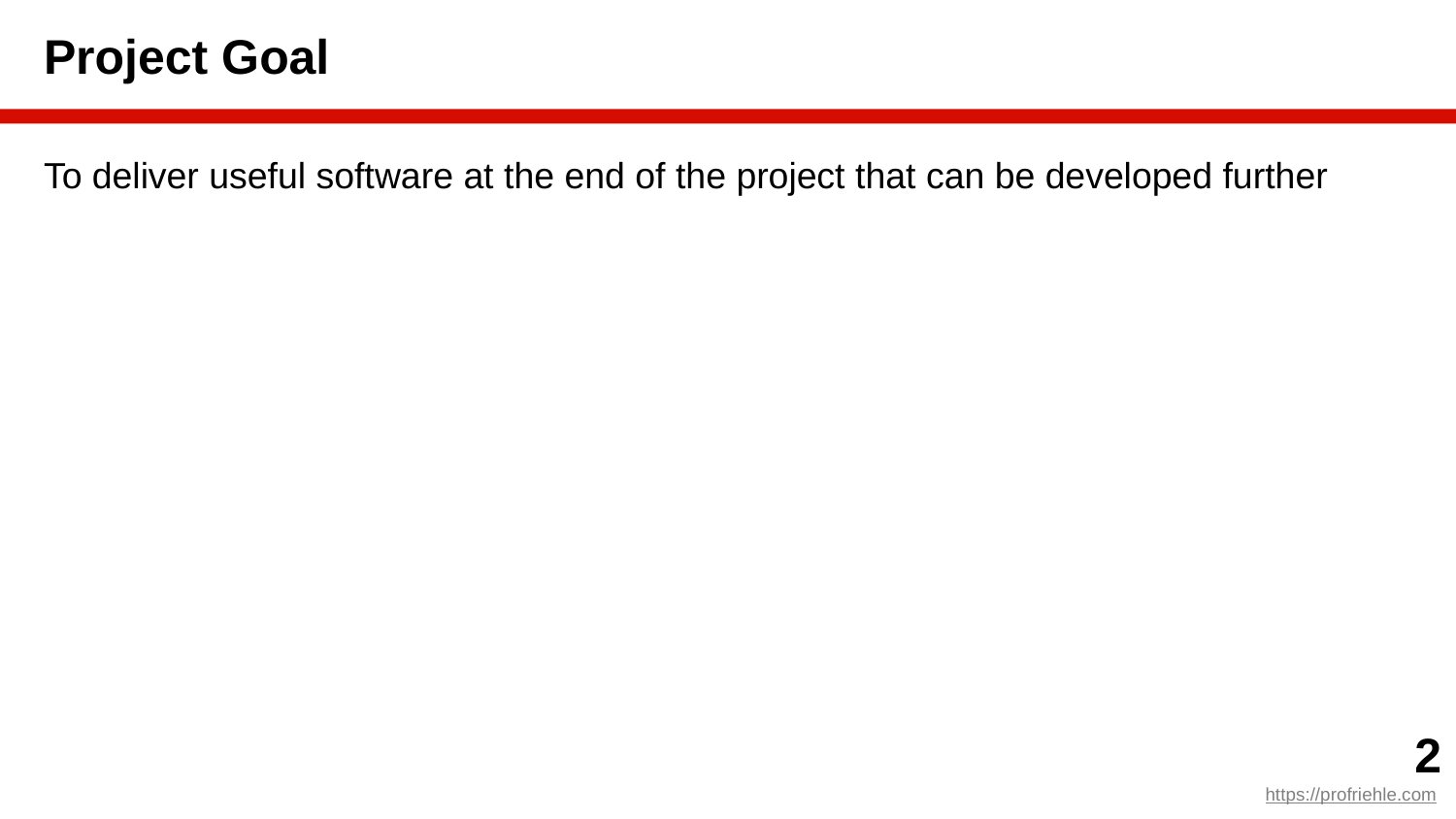

# Project Goal
To deliver useful software at the end of the project that can be developed further
2
https://profriehle.com